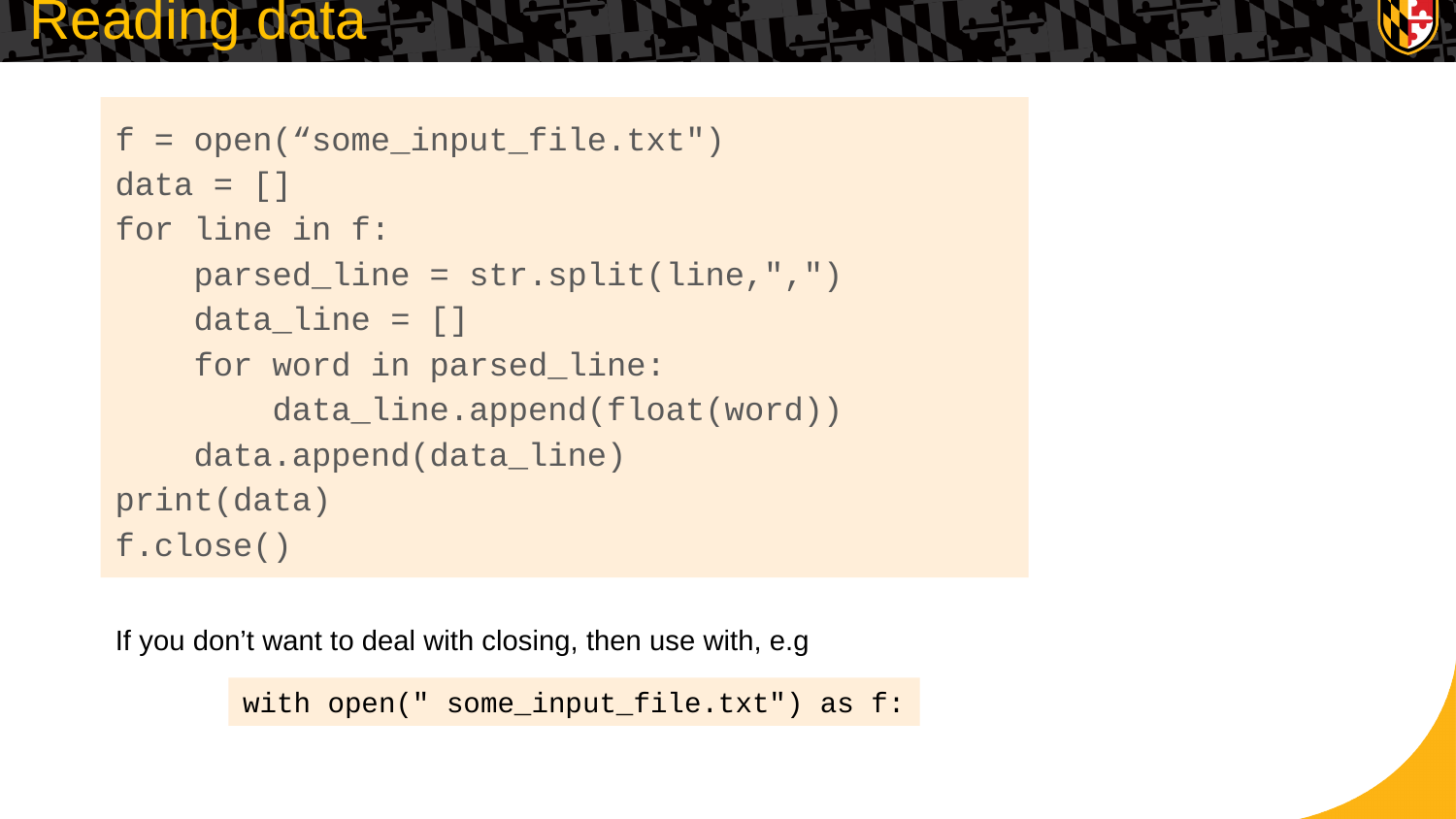

# Reading data
f = open(“some_input_file.txt")
data = []
for line in f:
    parsed_line = str.split(line,",")
    data_line = []
    for word in parsed_line:
        data_line.append(float(word))
    data.append(data_line)
print(data)
f.close()
If you don’t want to deal with closing, then use with, e.g
with open(" some_input_file.txt") as f: